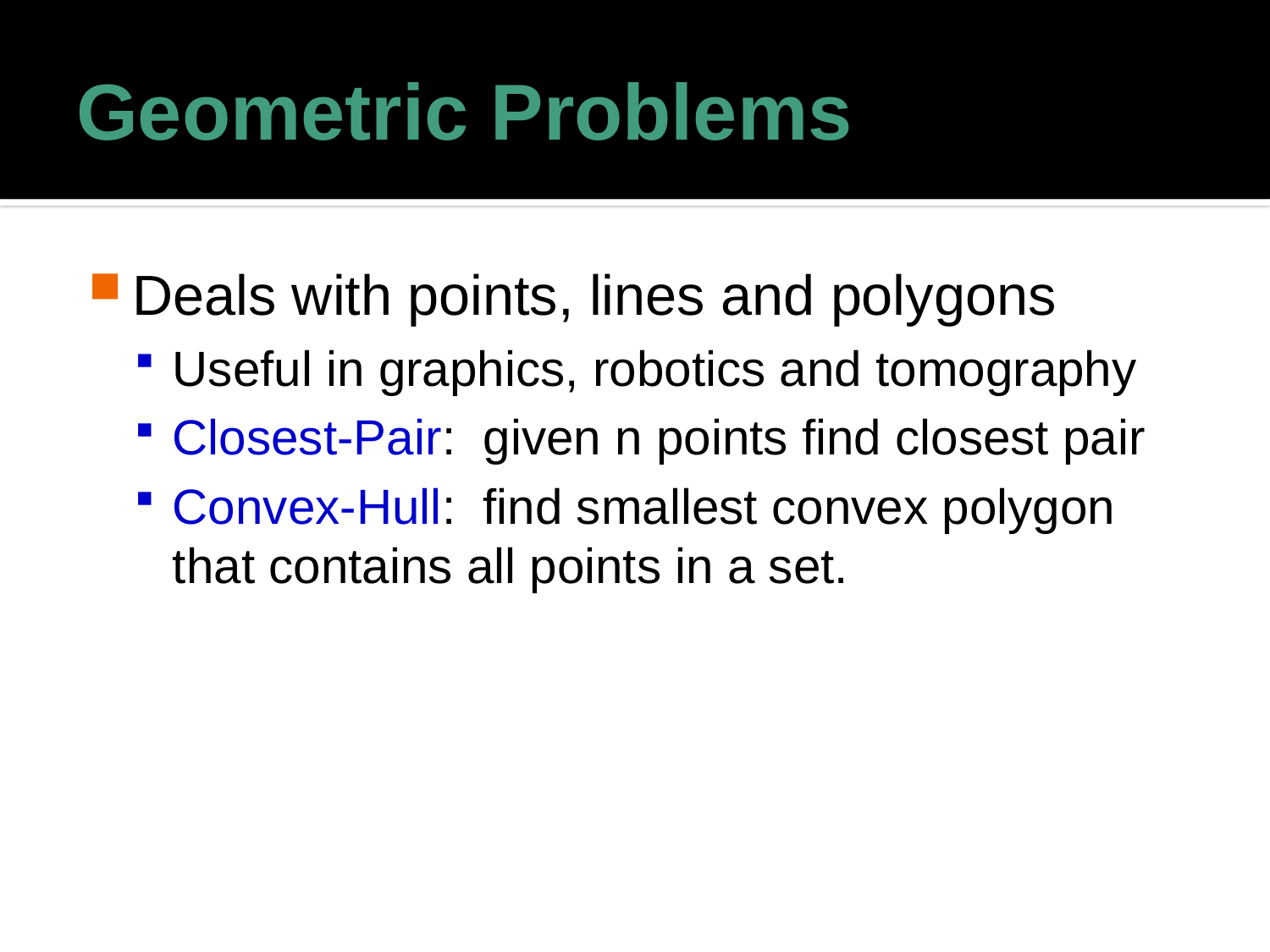

# Geometric Problems
Deals with points, lines and polygons
Useful in graphics, robotics and tomography
Closest-Pair:  given n points find closest pair
Convex-Hull:  find smallest convex polygon that contains all points in a set.